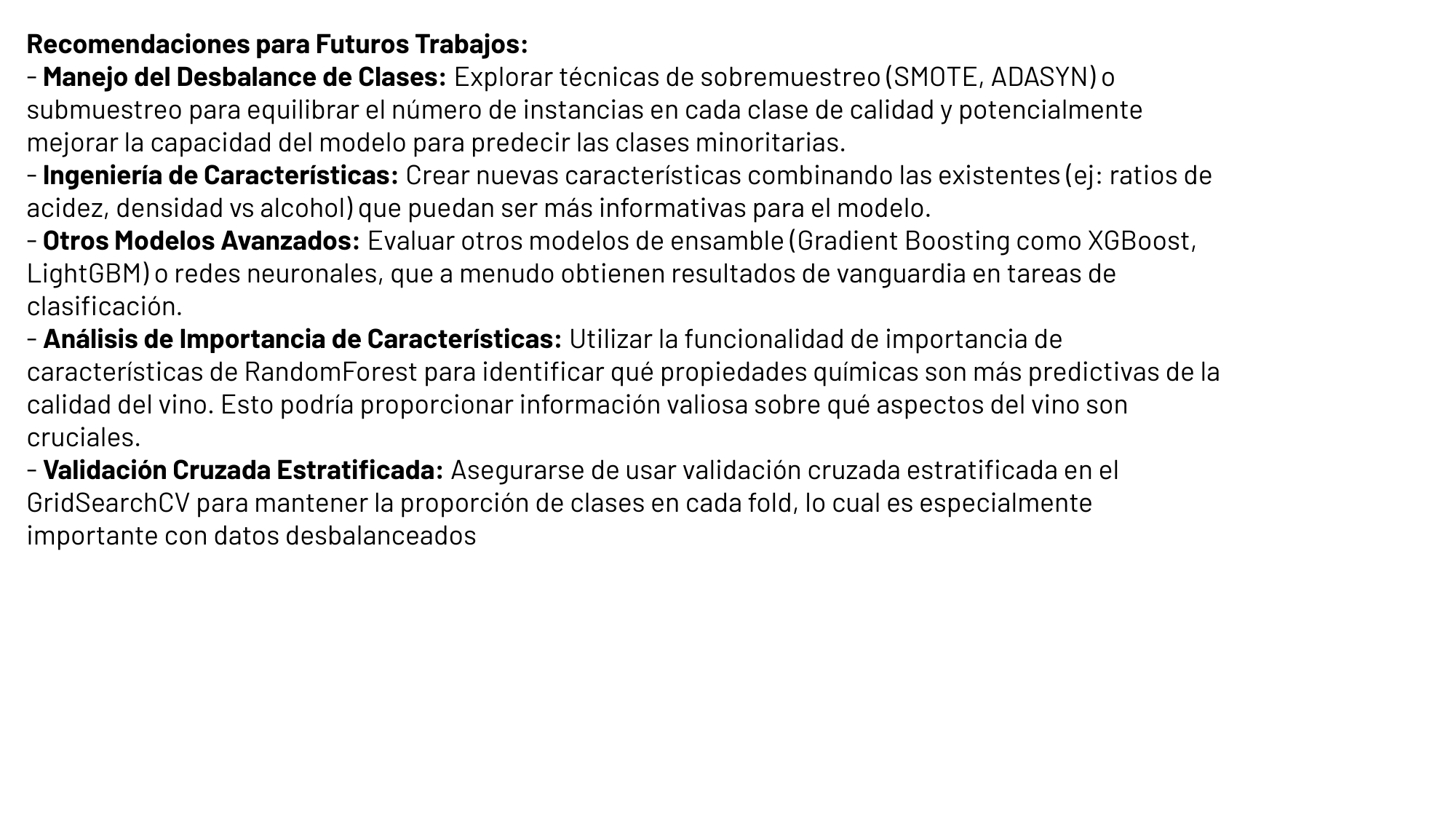

Recomendaciones para Futuros Trabajos:
- Manejo del Desbalance de Clases: Explorar técnicas de sobremuestreo (SMOTE, ADASYN) o
submuestreo para equilibrar el número de instancias en cada clase de calidad y potencialmente
mejorar la capacidad del modelo para predecir las clases minoritarias.
- Ingeniería de Características: Crear nuevas características combinando las existentes (ej: ratios de
acidez, densidad vs alcohol) que puedan ser más informativas para el modelo.
- Otros Modelos Avanzados: Evaluar otros modelos de ensamble (Gradient Boosting como XGBoost,
LightGBM) o redes neuronales, que a menudo obtienen resultados de vanguardia en tareas de
clasificación.
- Análisis de Importancia de Características: Utilizar la funcionalidad de importancia de
características de RandomForest para identificar qué propiedades químicas son más predictivas de la
calidad del vino. Esto podría proporcionar información valiosa sobre qué aspectos del vino son
cruciales.
- Validación Cruzada Estratificada: Asegurarse de usar validación cruzada estratificada en el
GridSearchCV para mantener la proporción de clases en cada fold, lo cual es especialmente
importante con datos desbalanceados